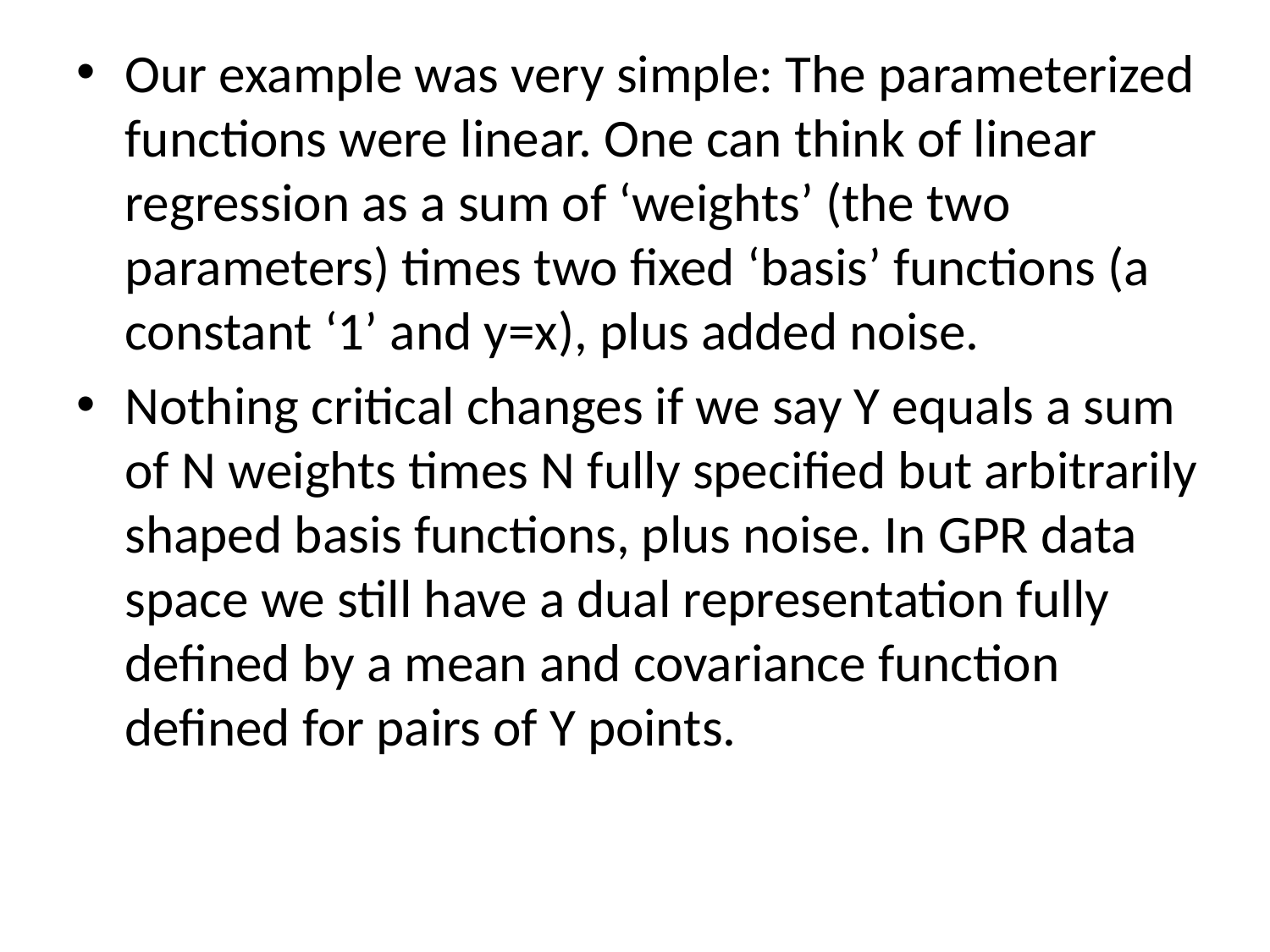

Our example was very simple: The parameterized functions were linear. One can think of linear regression as a sum of ‘weights’ (the two parameters) times two fixed ‘basis’ functions (a constant ‘1’ and y=x), plus added noise.
Nothing critical changes if we say Y equals a sum of N weights times N fully specified but arbitrarily shaped basis functions, plus noise. In GPR data space we still have a dual representation fully defined by a mean and covariance function defined for pairs of Y points.